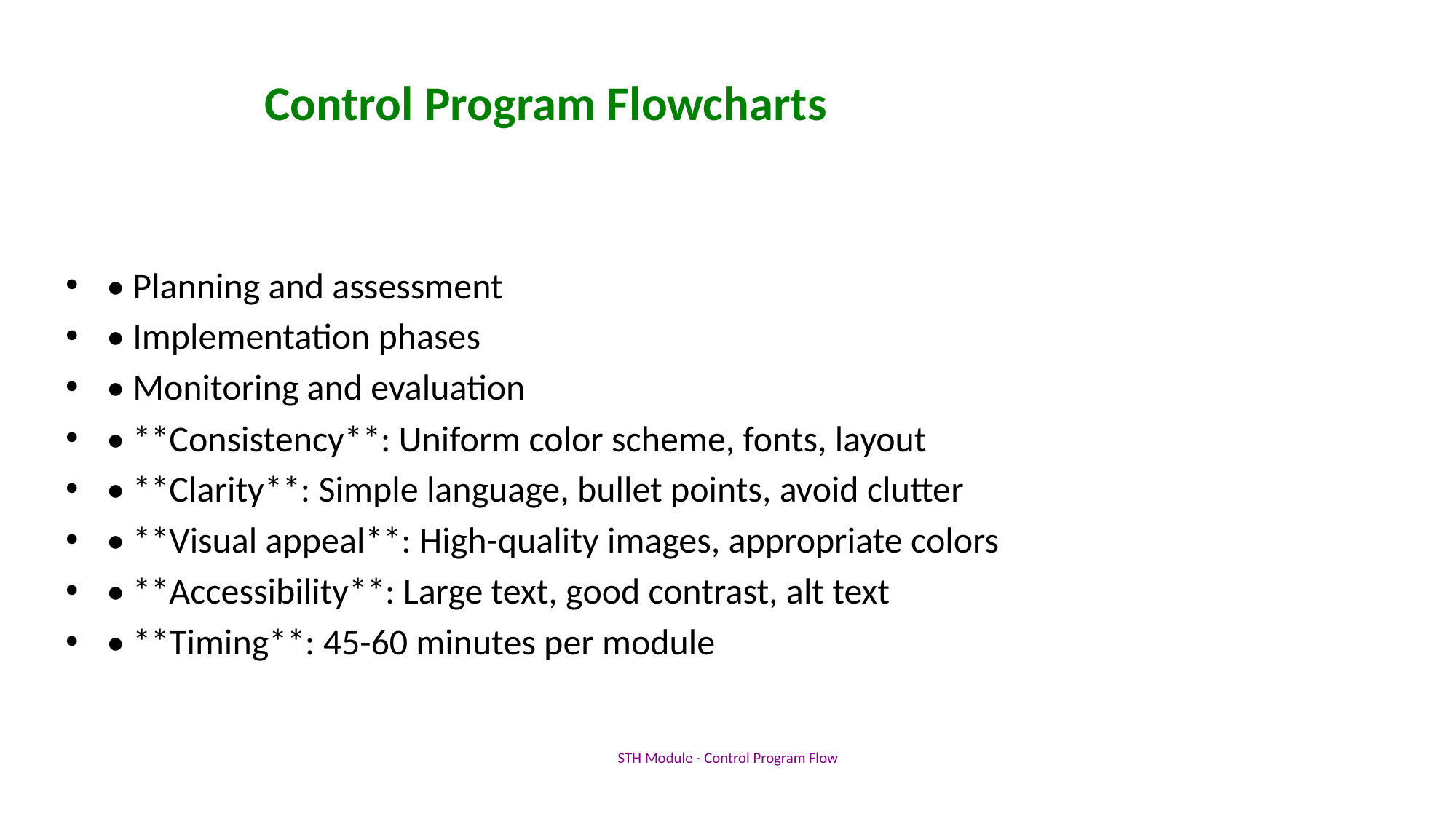

# Control Program Flowcharts

• Planning and assessment
• Implementation phases
• Monitoring and evaluation
• **Consistency**: Uniform color scheme, fonts, layout
• **Clarity**: Simple language, bullet points, avoid clutter
• **Visual appeal**: High-quality images, appropriate colors
• **Accessibility**: Large text, good contrast, alt text
• **Timing**: 45-60 minutes per module
STH Module - Control Program Flow